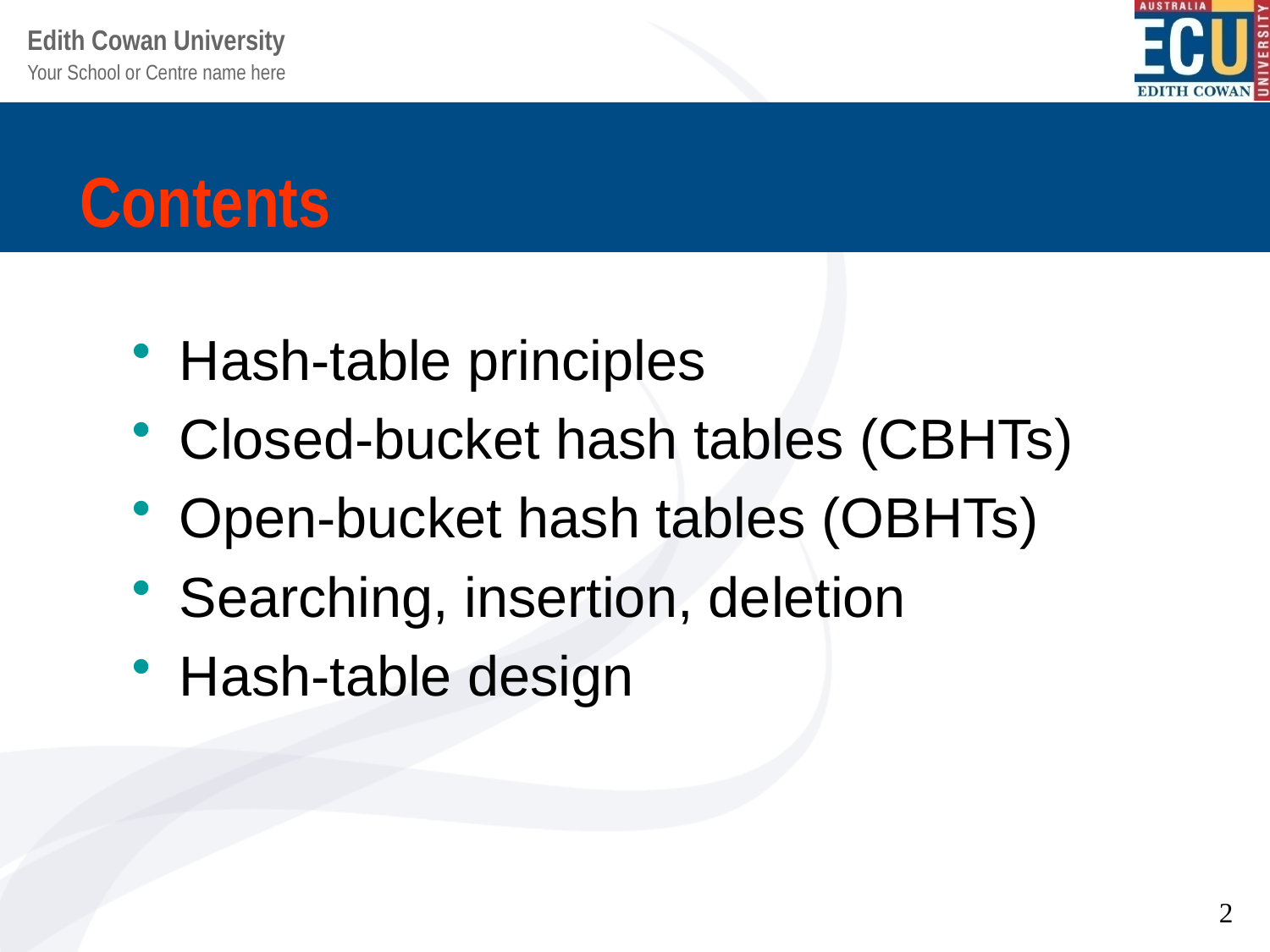

# Contents
Hash-table principles
Closed-bucket hash tables (CBHTs)
Open-bucket hash tables (OBHTs)
Searching, insertion, deletion
Hash-table design
2